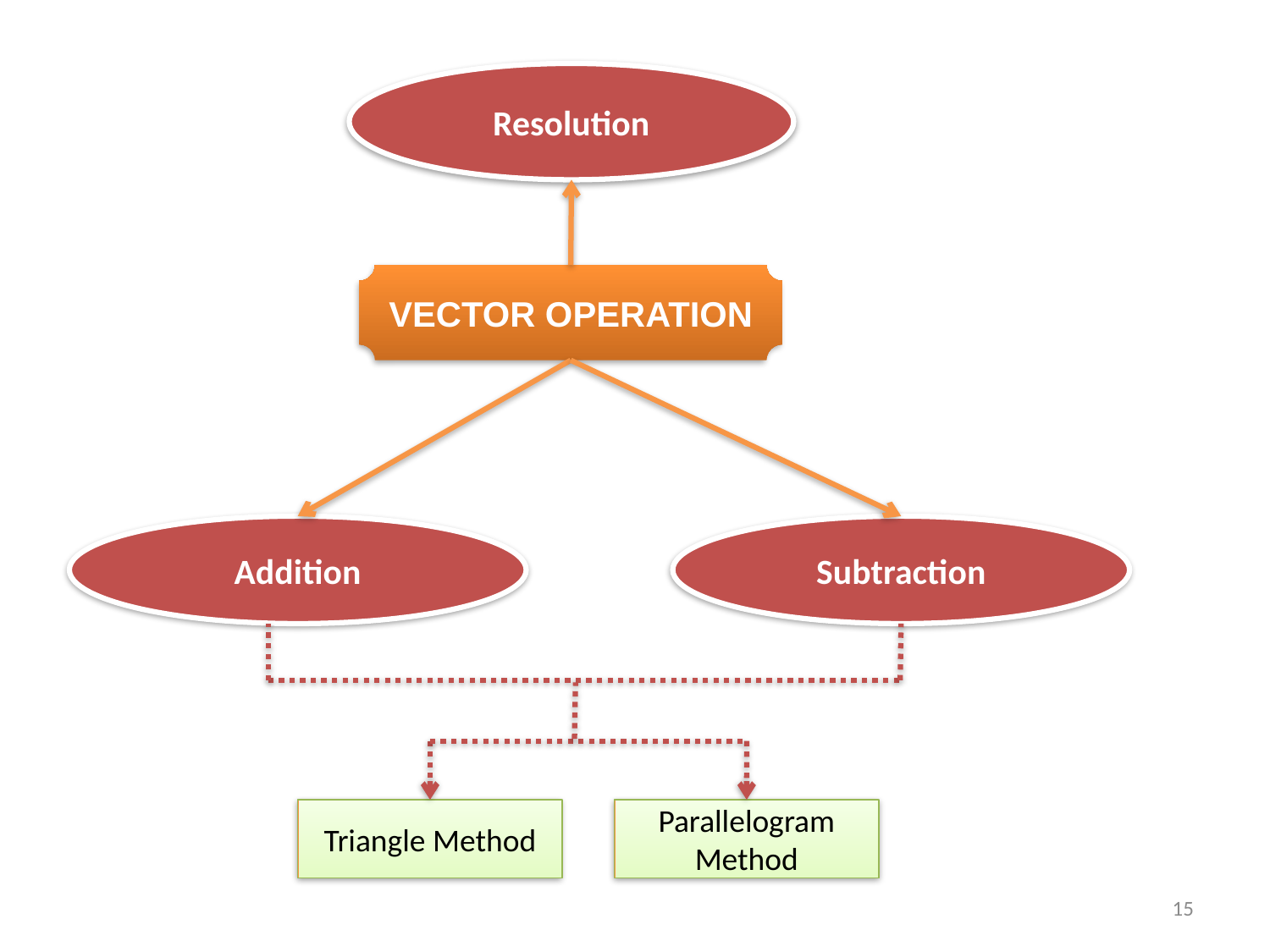

Resolution
VECTOR OPERATION
Addition
Subtraction
Triangle Method
Parallelogram Method
15